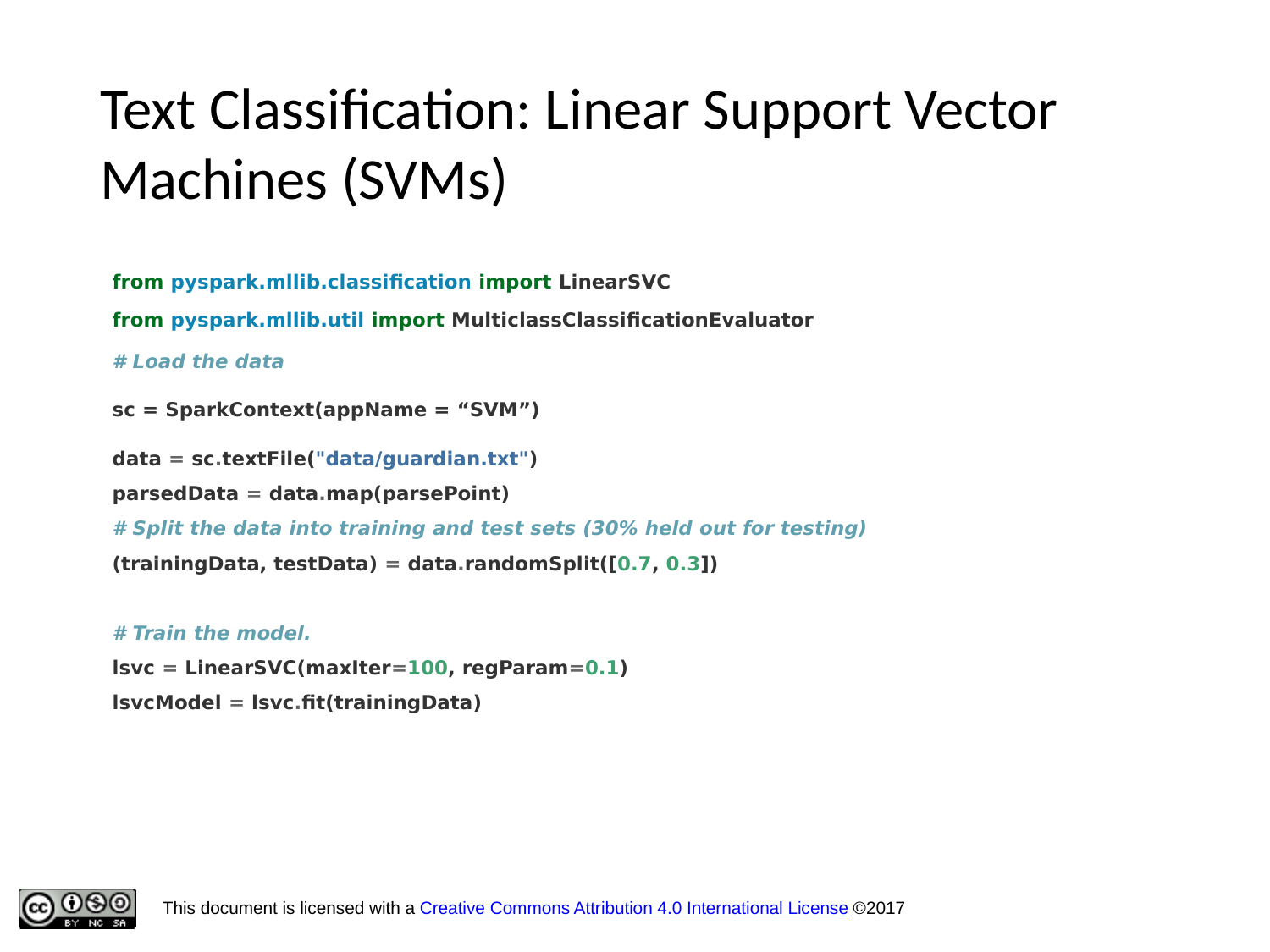

Text Classification: Linear Support Vector Machines (SVMs)
from pyspark.mllib.classification import LinearSVC
from pyspark.mllib.util import MulticlassClassificationEvaluator
# Load the data
sc = SparkContext(appName = “SVM”)
data = sc.textFile("data/guardian.txt")
parsedData = data.map(parsePoint)
# Split the data into training and test sets (30% held out for testing)
(trainingData, testData) = data.randomSplit([0.7, 0.3])
# Train the model.
lsvc = LinearSVC(maxIter=100, regParam=0.1)
lsvcModel = lsvc.fit(trainingData)